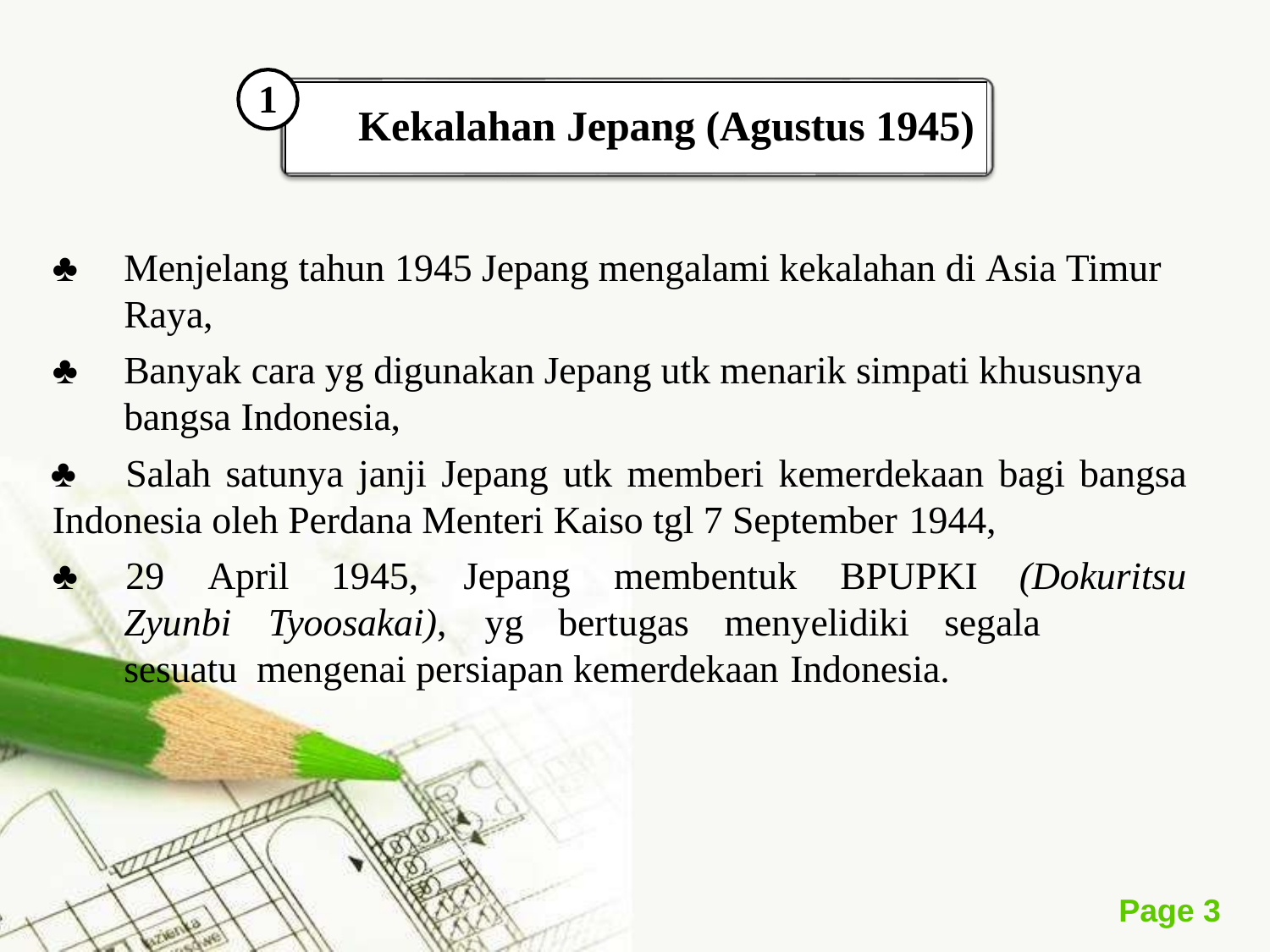

1

# Kekalahan Jepang (Agustus 1945)
♣	Menjelang tahun 1945 Jepang mengalami kekalahan di Asia Timur  Raya,
♣	Banyak cara yg digunakan Jepang utk menarik simpati khususnya  bangsa Indonesia,
♣	Salah satunya janji Jepang utk memberi kemerdekaan bagi bangsa
Indonesia oleh Perdana Menteri Kaiso tgl 7 September 1944,
♣	29	April
1945,	Jepang	membentuk	BPUPKI
(Dokuritsu
Zyunbi	Tyoosakai),	yg	bertugas	menyelidiki	segala	sesuatu  mengenai persiapan kemerdekaan Indonesia.
Page 3